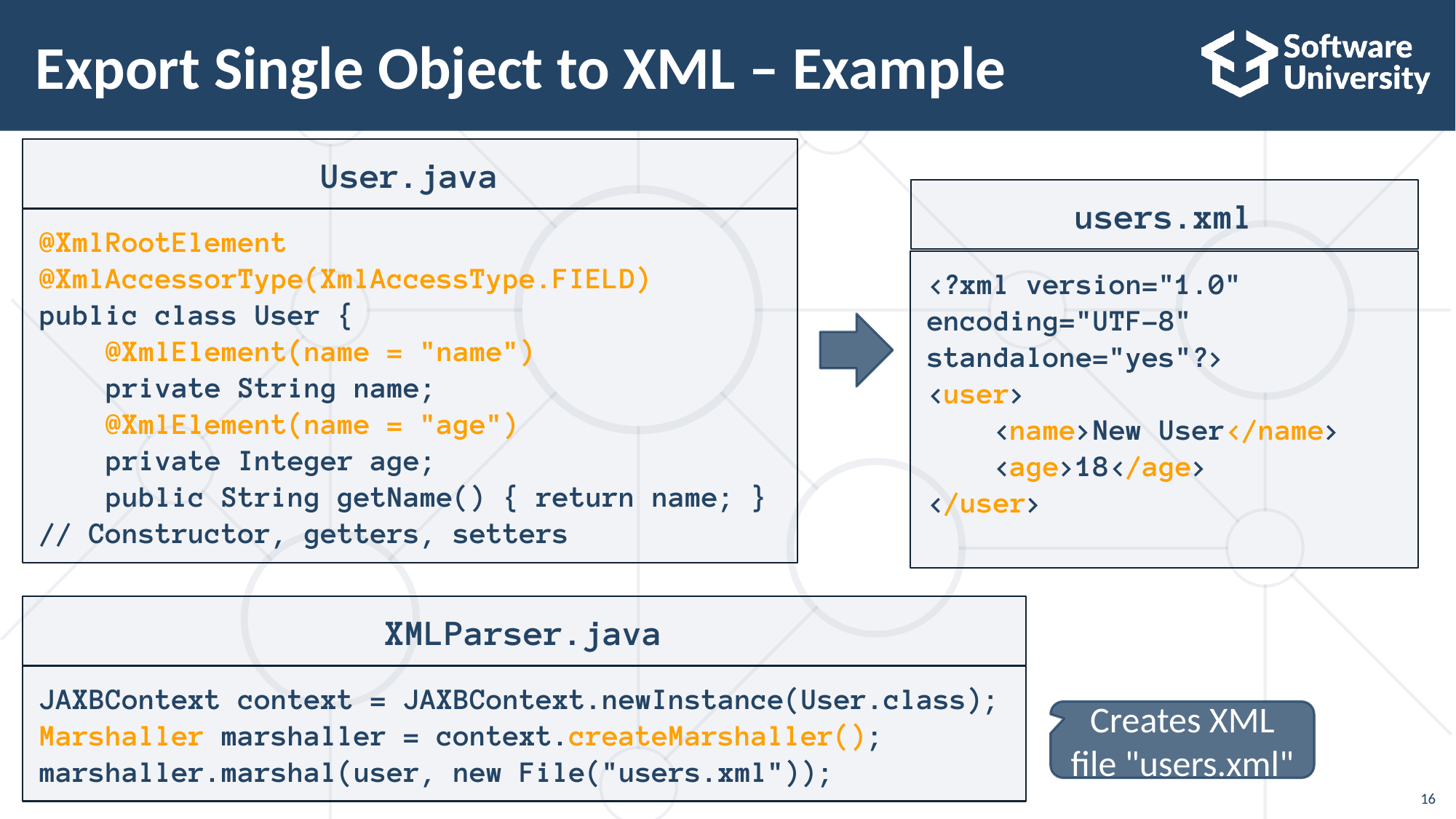

# Export Single Object to XML – Example
User.java
users.xml
@XmlRootElement
@XmlAccessorType(XmlAccessType.FIELD)
public class User {
    @XmlElement(name = "name")
    private String name;
    @XmlElement(name = "age")
    private Integer age;
    public String getName() { return name; }
// Constructor, getters, setters
<?xml version="1.0" encoding="UTF-8" standalone="yes"?>
<user>
    <name>New User</name>
    <age>18</age>
</user>

XMLParser.java
JAXBContext context = JAXBContext.newInstance(User.class);
Marshaller marshaller = context.createMarshaller();
marshaller.marshal(user, new File("users.xml"));
Creates XML file "users.xml"
16